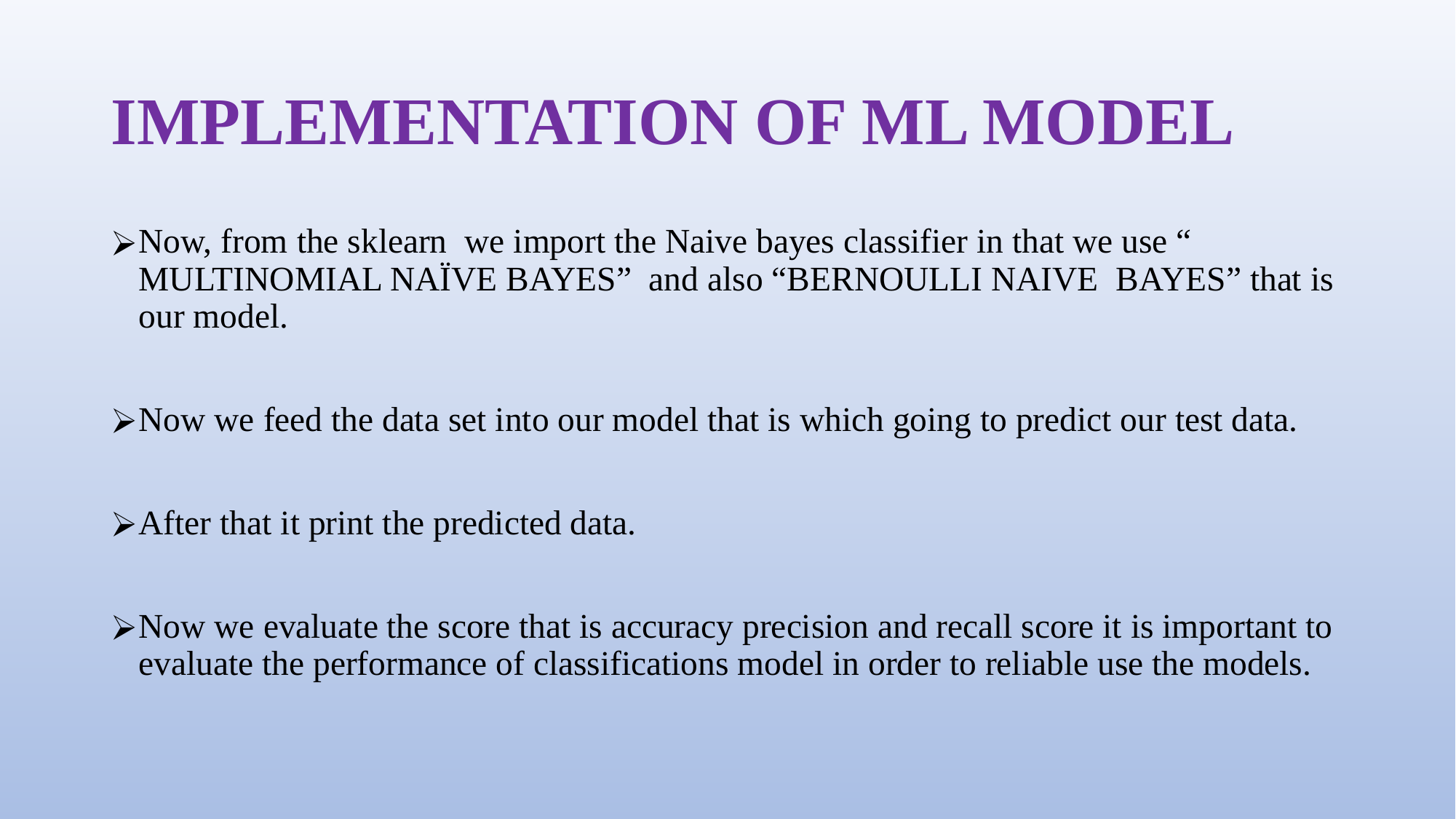

# IMPLEMENTATION OF ML MODEL
Now, from the sklearn  we import the Naive bayes classifier in that we use “ MULTINOMIAL NAÏVE BAYES”  and also “BERNOULLI NAIVE  BAYES” that is our model.

Now we feed the data set into our model that is which going to predict our test data.

After that it print the predicted data.

Now we evaluate the score that is accuracy precision and recall score it is important to evaluate the performance of classifications model in order to reliable use the models.